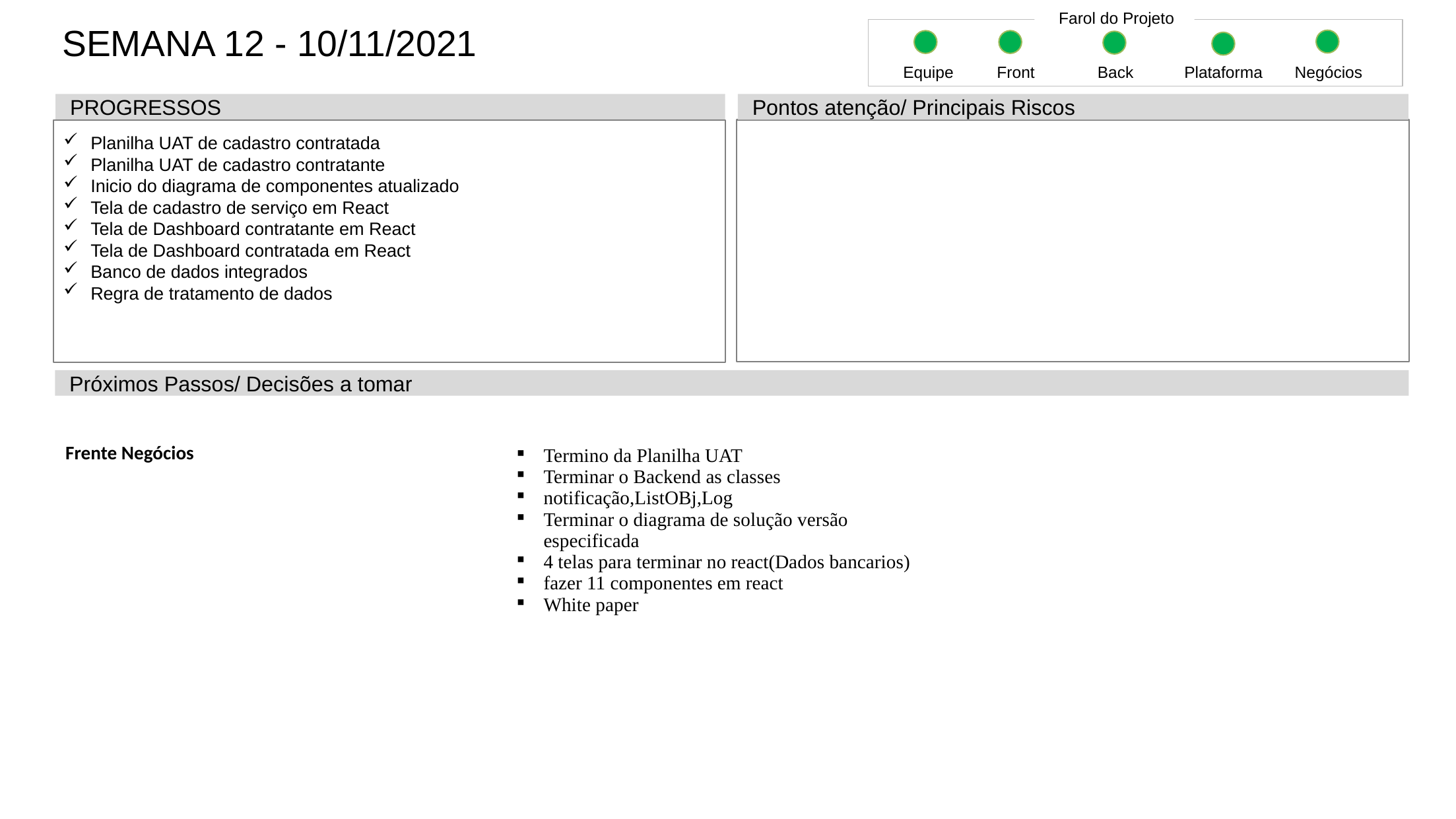

Farol do Projeto

SEMANA 12 - 10/11/2021

Equipe
Front
Back
Plataforma
Negócios
PROGRESSOS
Pontos atenção/ Principais Riscos

Planilha UAT de cadastro contratada
Planilha UAT de cadastro contratante
Inicio do diagrama de componentes atualizado
Tela de cadastro de serviço em React
Tela de Dashboard contratante em React
Tela de Dashboard contratada em React
Banco de dados integrados
Regra de tratamento de dados

Próximos Passos/ Decisões a tomar
| Frente Negócios | Termino da Planilha UAT Terminar o Backend as classes notificação,ListOBj,Log Terminar o diagrama de solução versão especificada 4 telas para terminar no react(Dados bancarios) fazer 11 componentes em react White paper |  |
| --- | --- | --- |